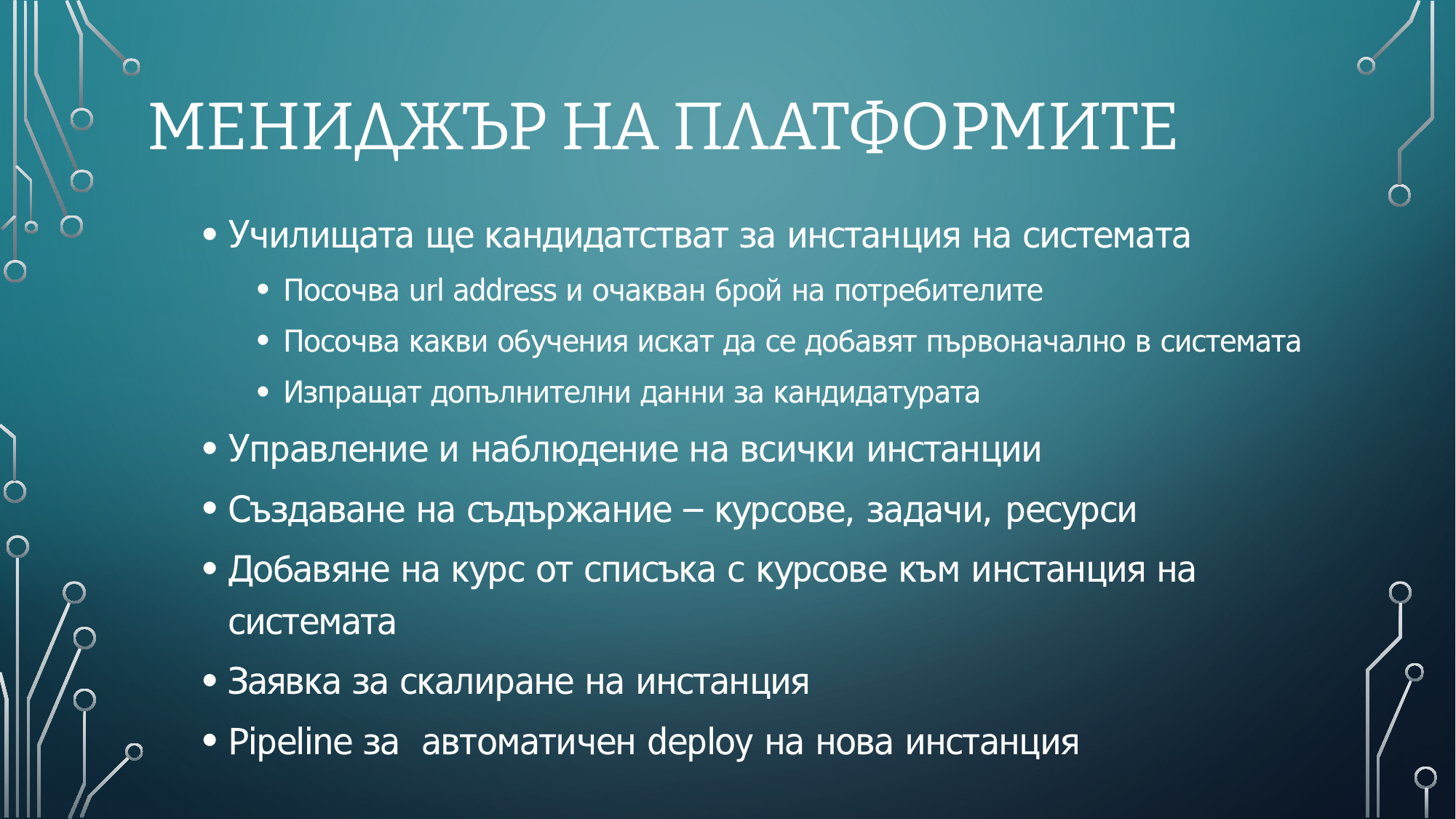

# Мениджър на платформите
Училищата ще кандидатстват за инстанция на системата
Посочва url address и очакван брой на потребителите
Посочва какви обучения искат да се добавят първоначално в системата
Изпращат допълнителни данни за кандидатурата
Управление и наблюдение на всички инстанции
Създаване на съдържание – курсове, задачи, ресурси
Добавяне на курс от списъка с курсове към инстанция на системата
Заявка за скалиране на инстанция
Pipeline за  автоматичен deploy на нова инстанция